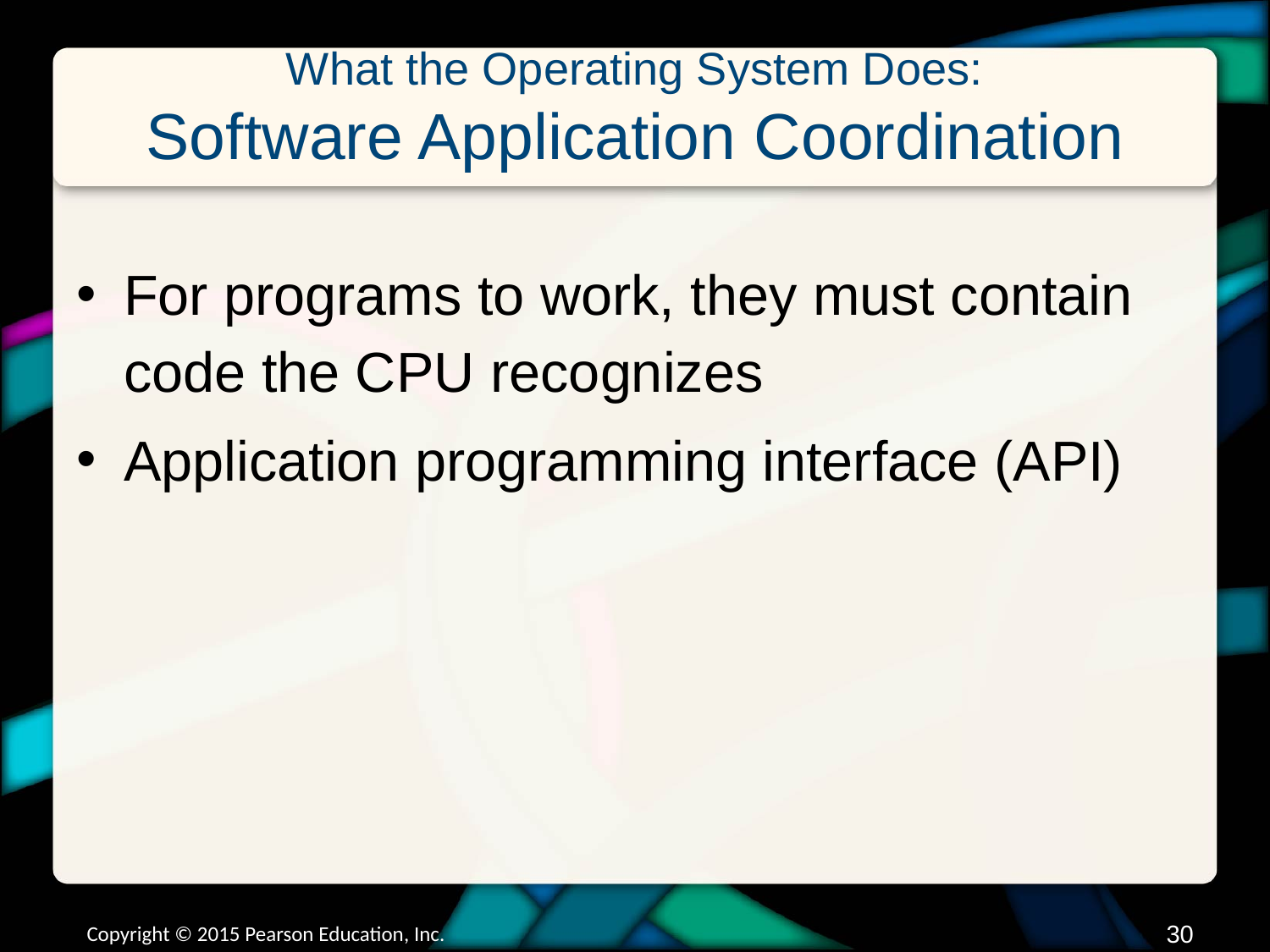

# What the Operating System Does: Software Application Coordination
For programs to work, they must contain code the CPU recognizes
Application programming interface (API)
Copyright © 2015 Pearson Education, Inc.
30